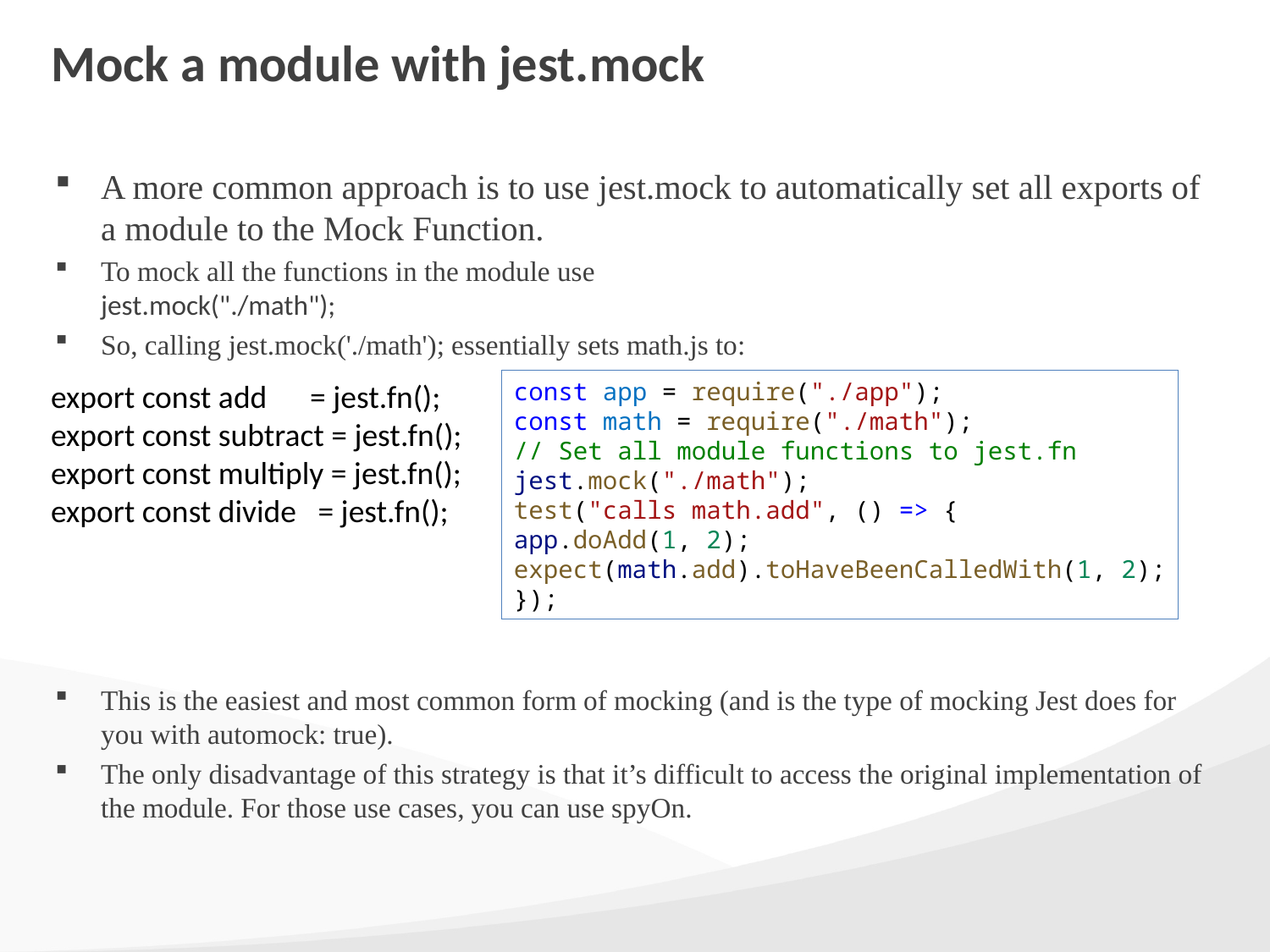

# Mock a module with jest.mock
A more common approach is to use jest.mock to automatically set all exports of a module to the Mock Function.
To mock all the functions in the module use
jest.mock("./math");
So, calling jest.mock('./math'); essentially sets math.js to:

This is the easiest and most common form of mocking (and is the type of mocking Jest does for you with automock: true).
The only disadvantage of this strategy is that it’s difficult to access the original implementation of the module. For those use cases, you can use spyOn.
export const add      = jest.fn();
export const subtract = jest.fn();
export const multiply = jest.fn();
export const divide   = jest.fn();
const app = require("./app");
const math = require("./math");
// Set all module functions to jest.fn
jest.mock("./math");
test("calls math.add", () => {
app.doAdd(1, 2);
expect(math.add).toHaveBeenCalledWith(1, 2);
});